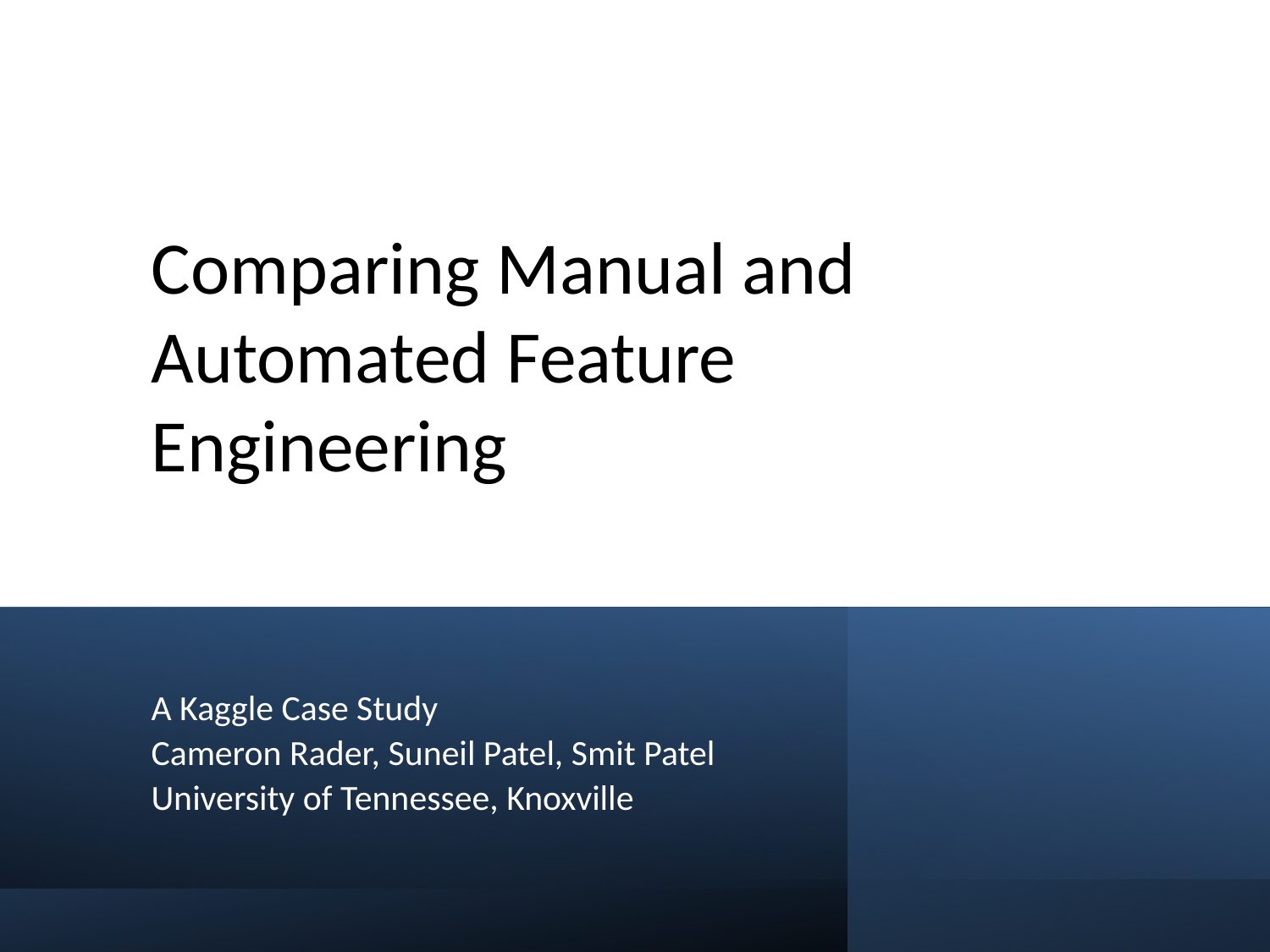

# Comparing Manual and Automated Feature Engineering

A Kaggle Case Study
Cameron Rader, Suneil Patel, Smit Patel
University of Tennessee, Knoxville